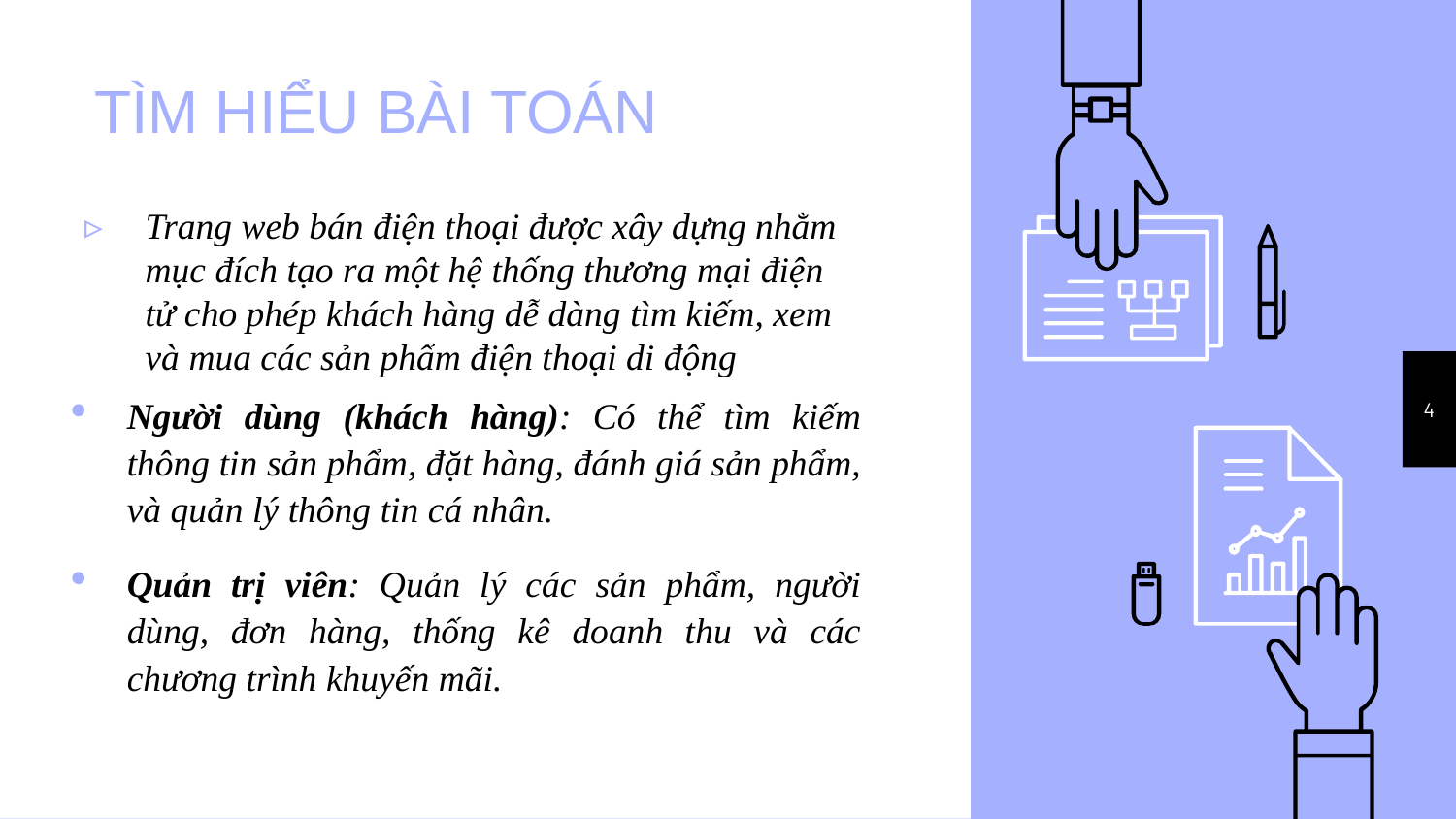

# TÌM HIỂU BÀI TOÁN
Trang web bán điện thoại được xây dựng nhằm mục đích tạo ra một hệ thống thương mại điện tử cho phép khách hàng dễ dàng tìm kiếm, xem và mua các sản phẩm điện thoại di động
Người dùng (khách hàng): Có thể tìm kiếm thông tin sản phẩm, đặt hàng, đánh giá sản phẩm, và quản lý thông tin cá nhân.
Quản trị viên: Quản lý các sản phẩm, người dùng, đơn hàng, thống kê doanh thu và các chương trình khuyến mãi.
4